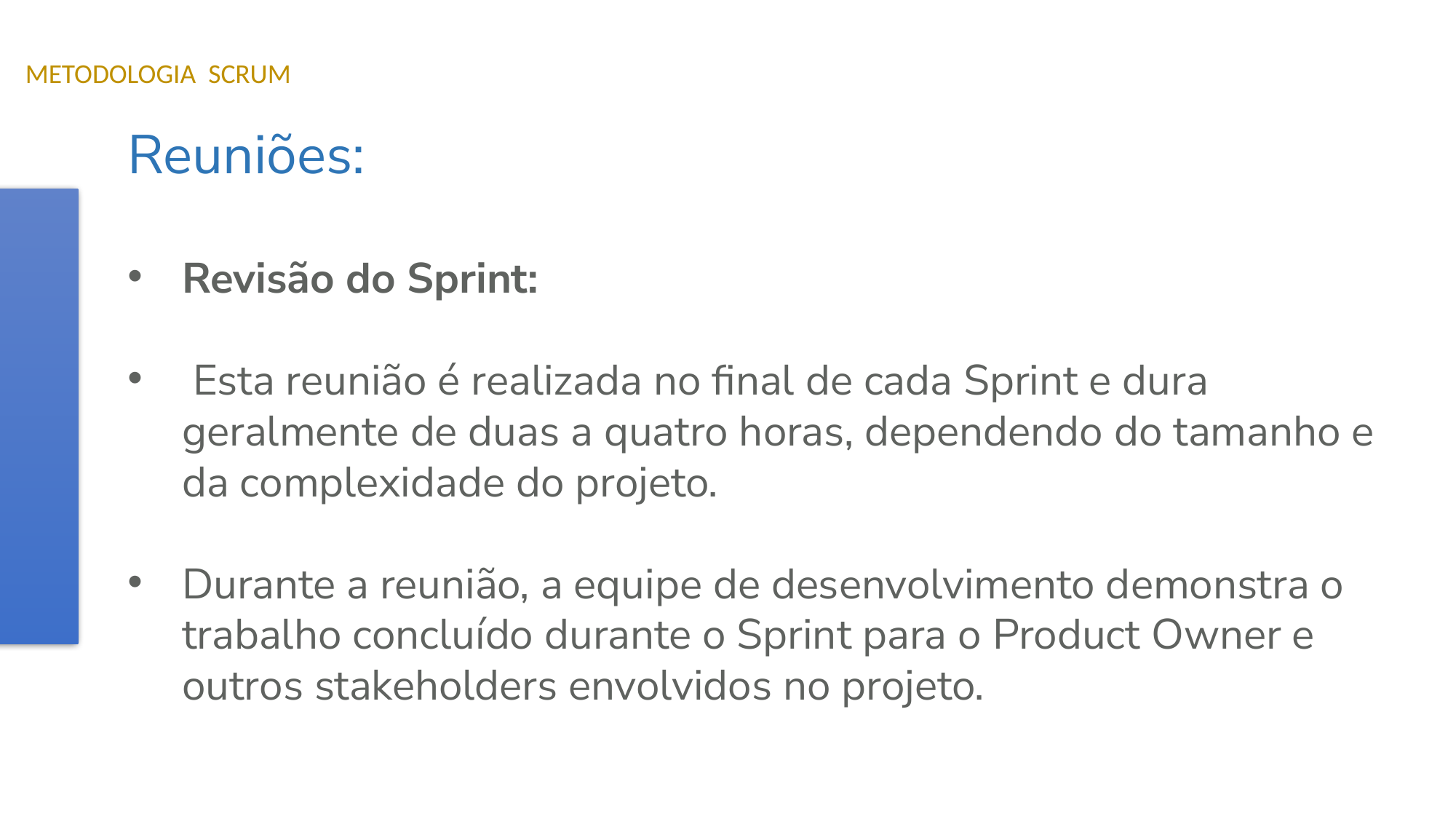

METODOLOGIA  SCRUM
Reuniões:

Revisão do Sprint:

 Esta reunião é realizada no final de cada Sprint e dura geralmente de duas a quatro horas, dependendo do tamanho e da complexidade do projeto.

Durante a reunião, a equipe de desenvolvimento demonstra o trabalho concluído durante o Sprint para o Product Owner e outros stakeholders envolvidos no projeto.